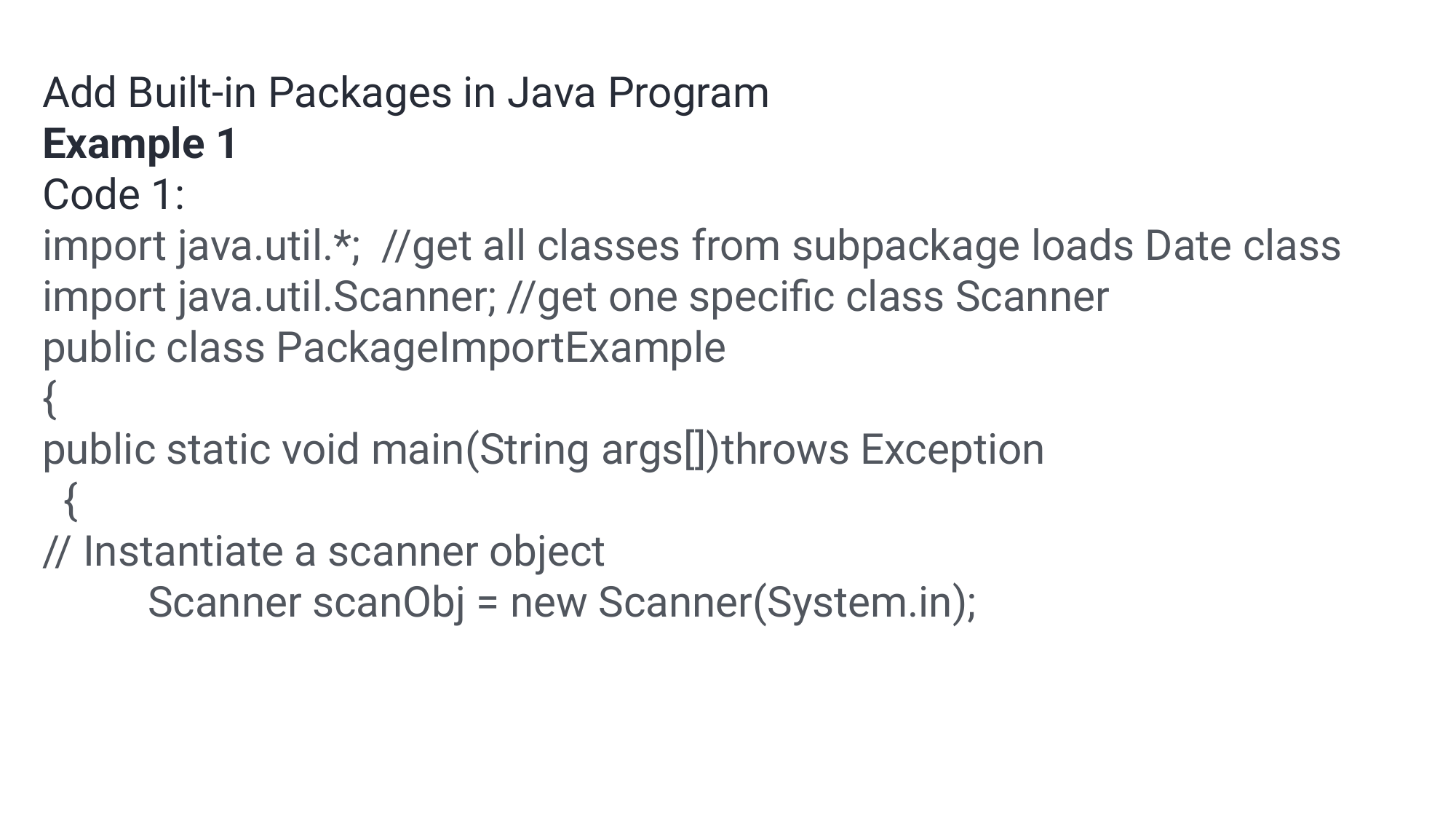

Add Built-in Packages in Java Program
Example 1
Code 1:
import java.util.*;  //get all classes from subpackage loads Date class
import java.util.Scanner; //get one specific class Scanner
public class PackageImportExample
{
public static void main(String args[])throws Exception
  {
// Instantiate a scanner object
          Scanner scanObj = new Scanner(System.in);